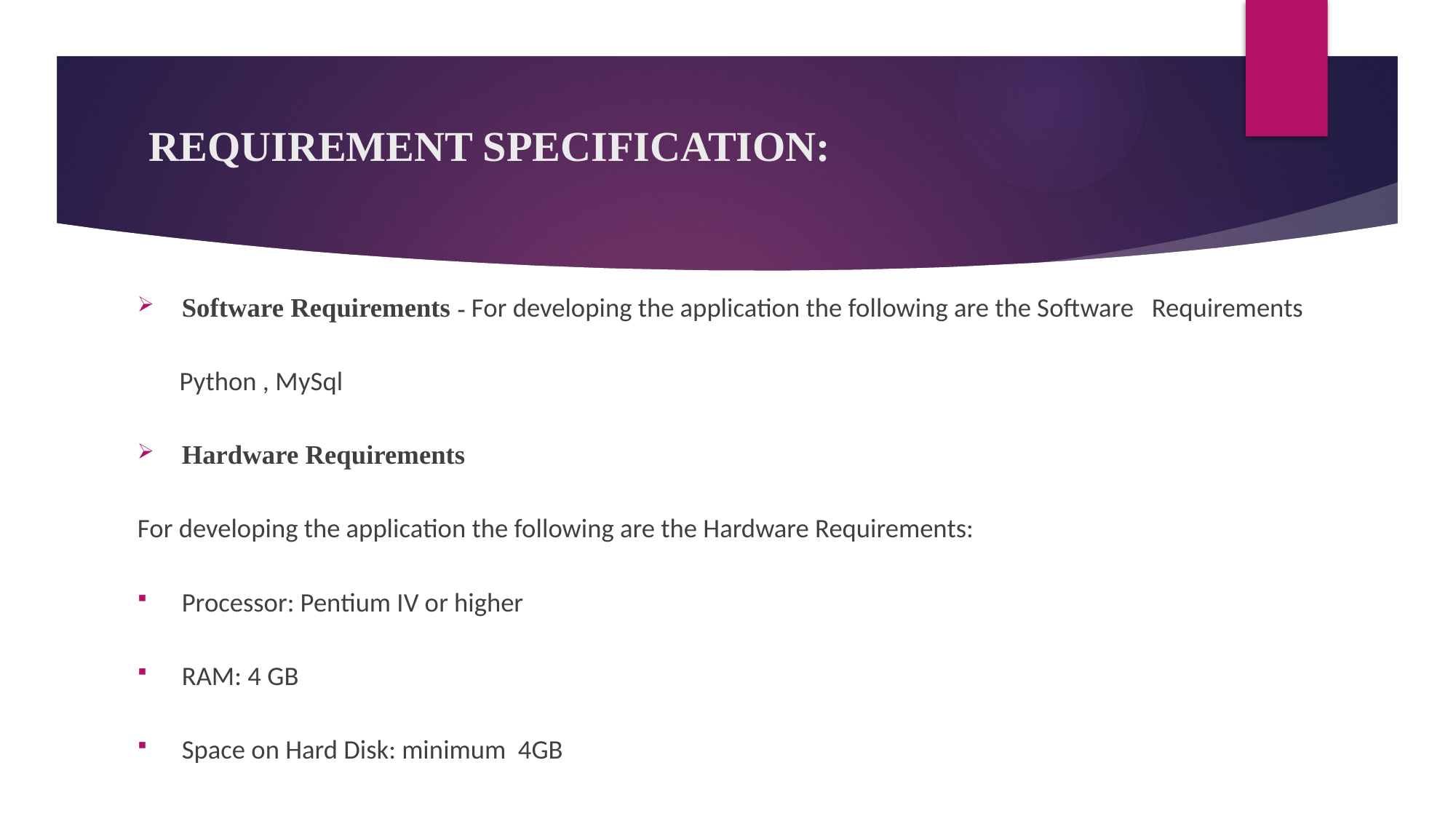

# REQUIREMENT SPECIFICATION:
Software Requirements - For developing the application the following are the Software   Requirements
       Python , MySql
Hardware Requirements
For developing the application the following are the Hardware Requirements:
Processor: Pentium IV or higher
RAM: 4 GB
Space on Hard Disk: minimum  4GB